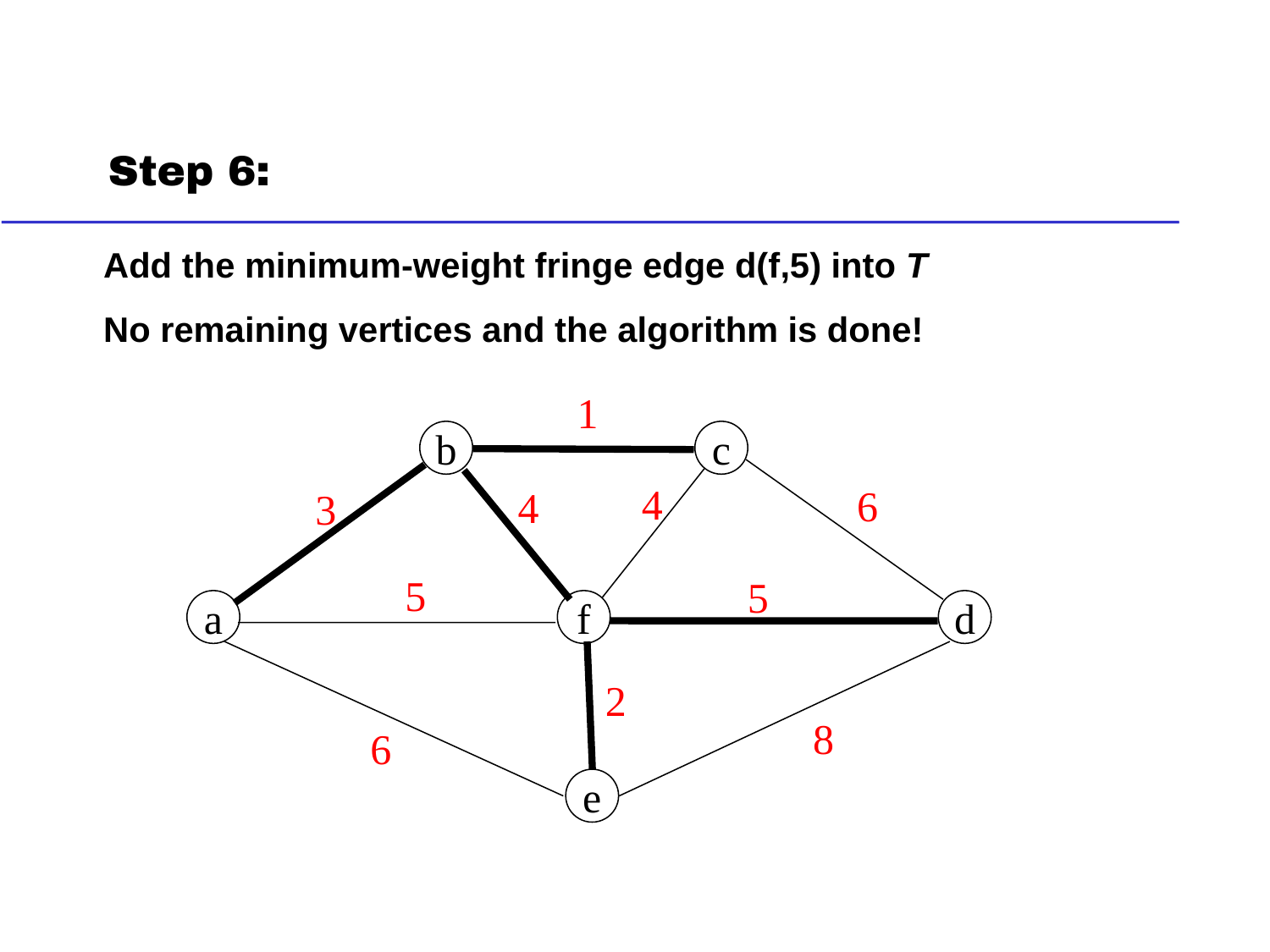

# Step 6:
Add the minimum-weight fringe edge d(f,5) into T
No remaining vertices and the algorithm is done!

1
b
c

4
6
4
3
5
5
a
f
d

2
8
6
e